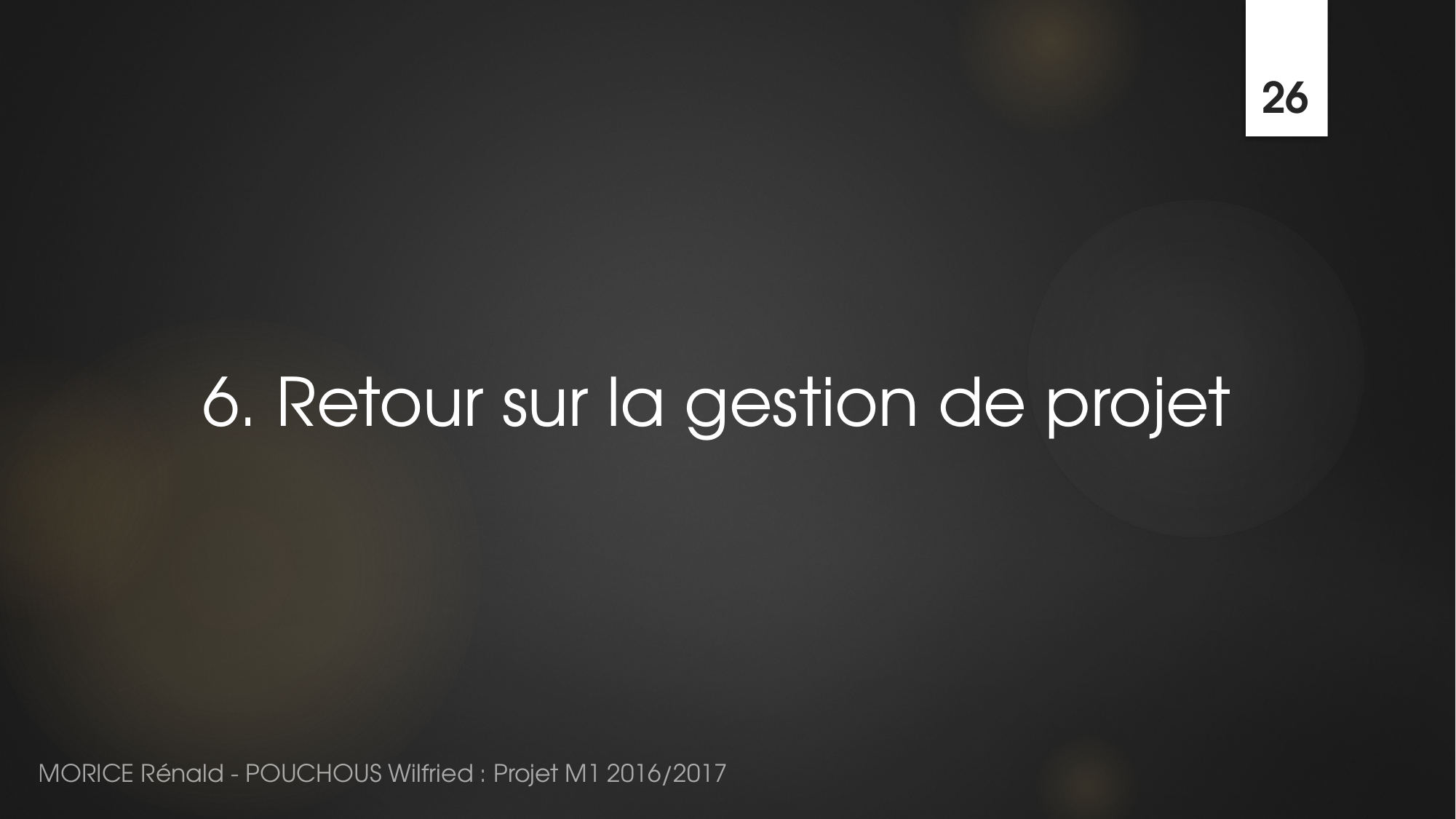

26
# 6. Retour sur la gestion de projet
MORICE Rénald - POUCHOUS Wilfried : Projet M1 2016/2017